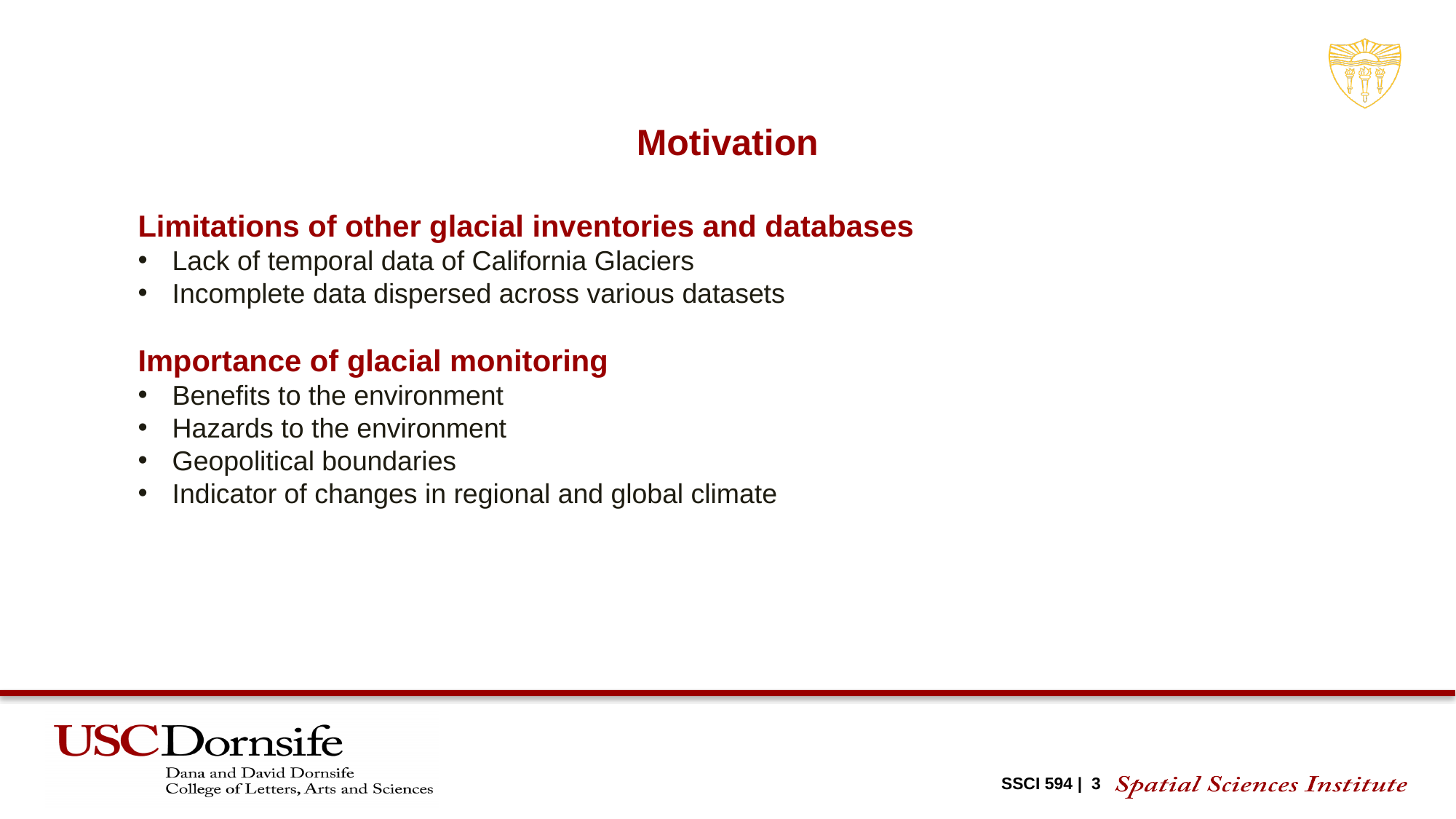

Motivation

Limitations of other glacial inventories and databases
Lack of temporal data of California Glaciers
Incomplete data dispersed across various datasets

Importance of glacial monitoring
Benefits to the environment
Hazards to the environment
Geopolitical boundaries
Indicator of changes in regional and global climate

SSCI 594 |  3